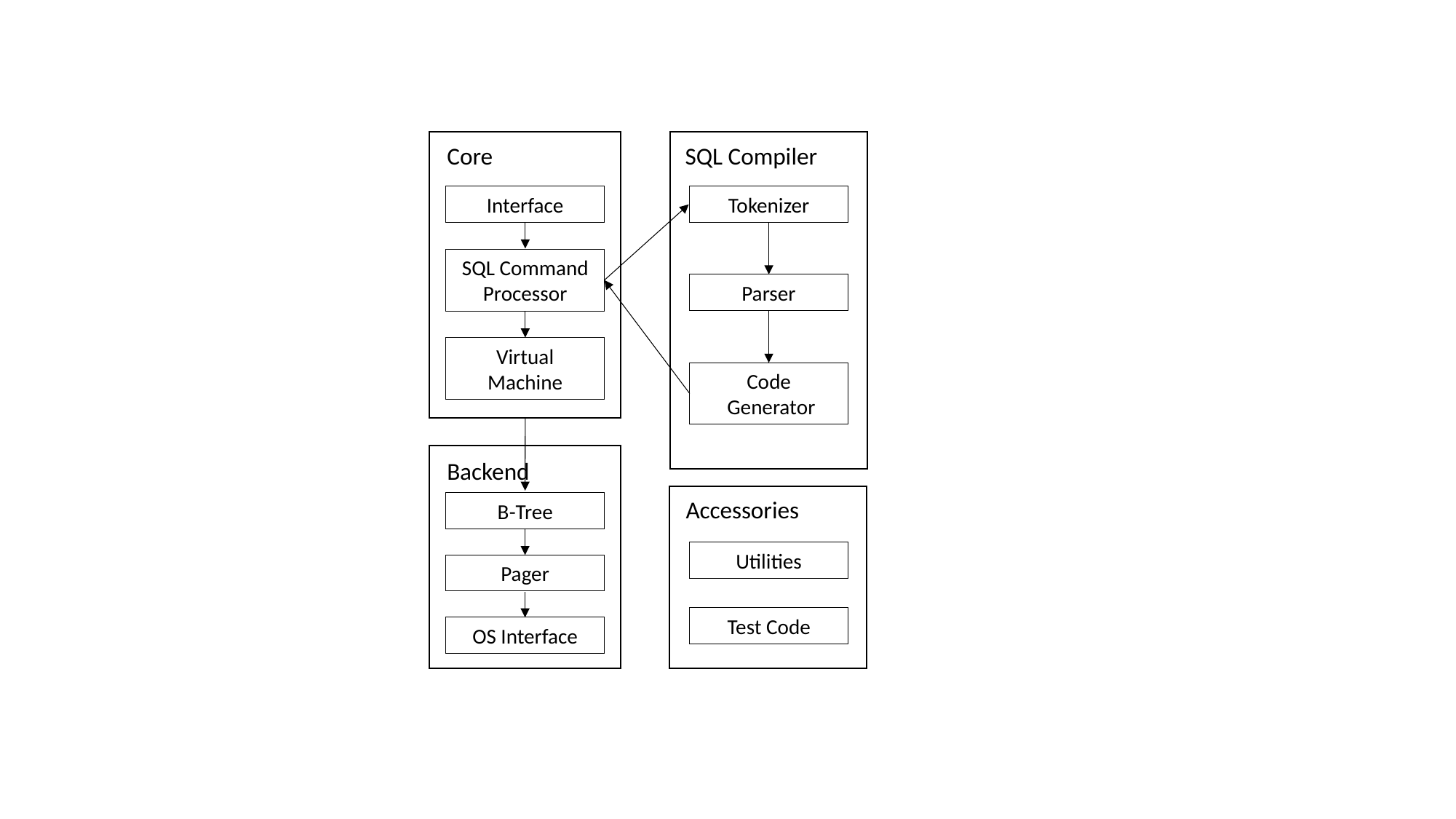

Core
Interface
SQL Command Processor
Virtual Machine

SQL Compiler
Tokenizer
Parser
Code
 Generator

Backend

Accessories
B-Tree
Utilities
Pager
Test Code
OS Interface